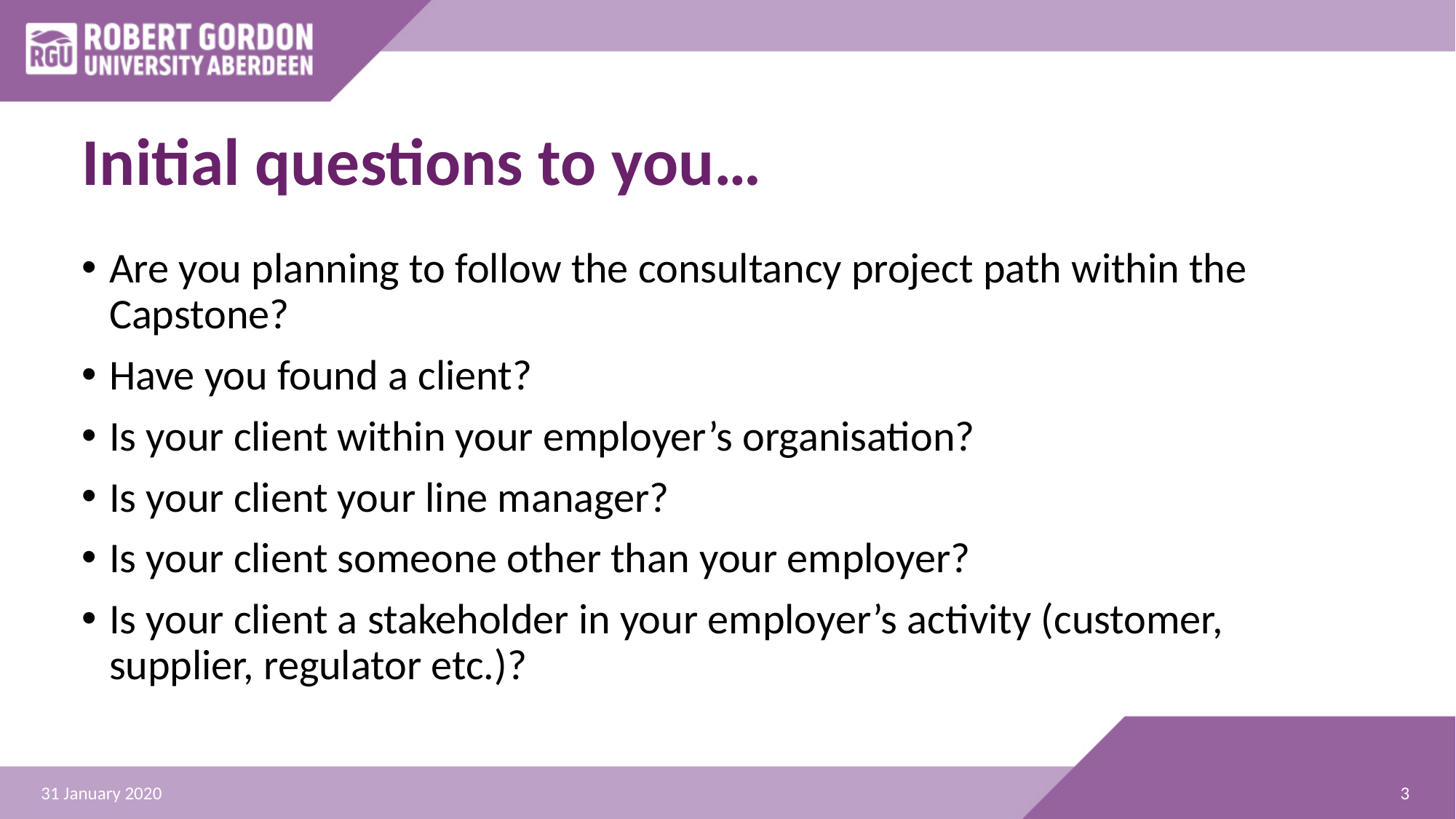

# Initial questions to you…
Are you planning to follow the consultancy project path within the Capstone?
Have you found a client?
Is your client within your employer’s organisation?
Is your client your line manager?
Is your client someone other than your employer?
Is your client a stakeholder in your employer’s activity (customer, supplier, regulator etc.)?
3
31 January 2020